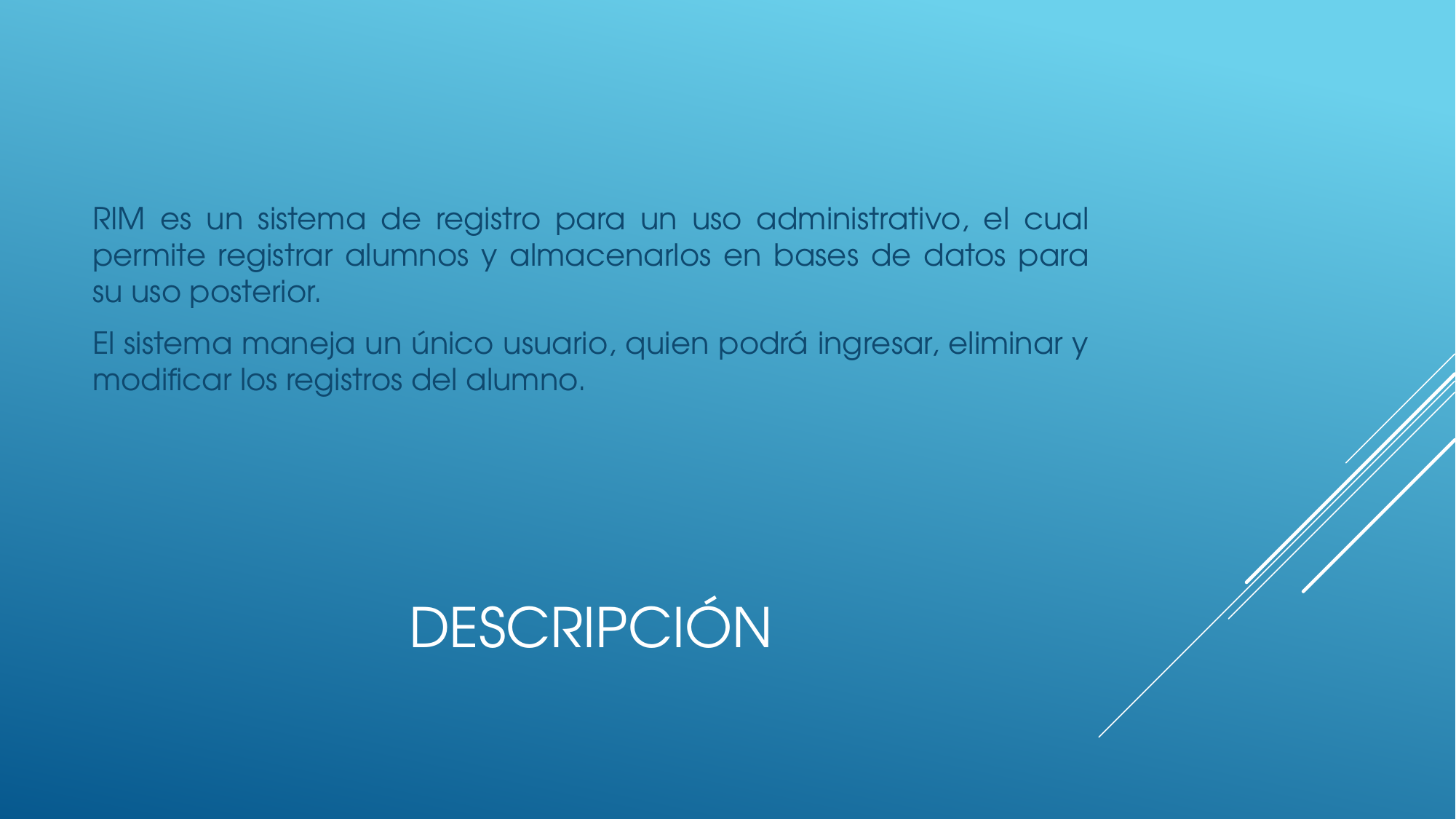

RIM es un sistema de registro para un uso administrativo, el cual permite registrar alumnos y almacenarlos en bases de datos para su uso posterior.
El sistema maneja un único usuario, quien podrá ingresar, eliminar y modificar los registros del alumno.
# DESCRIPCIÓN